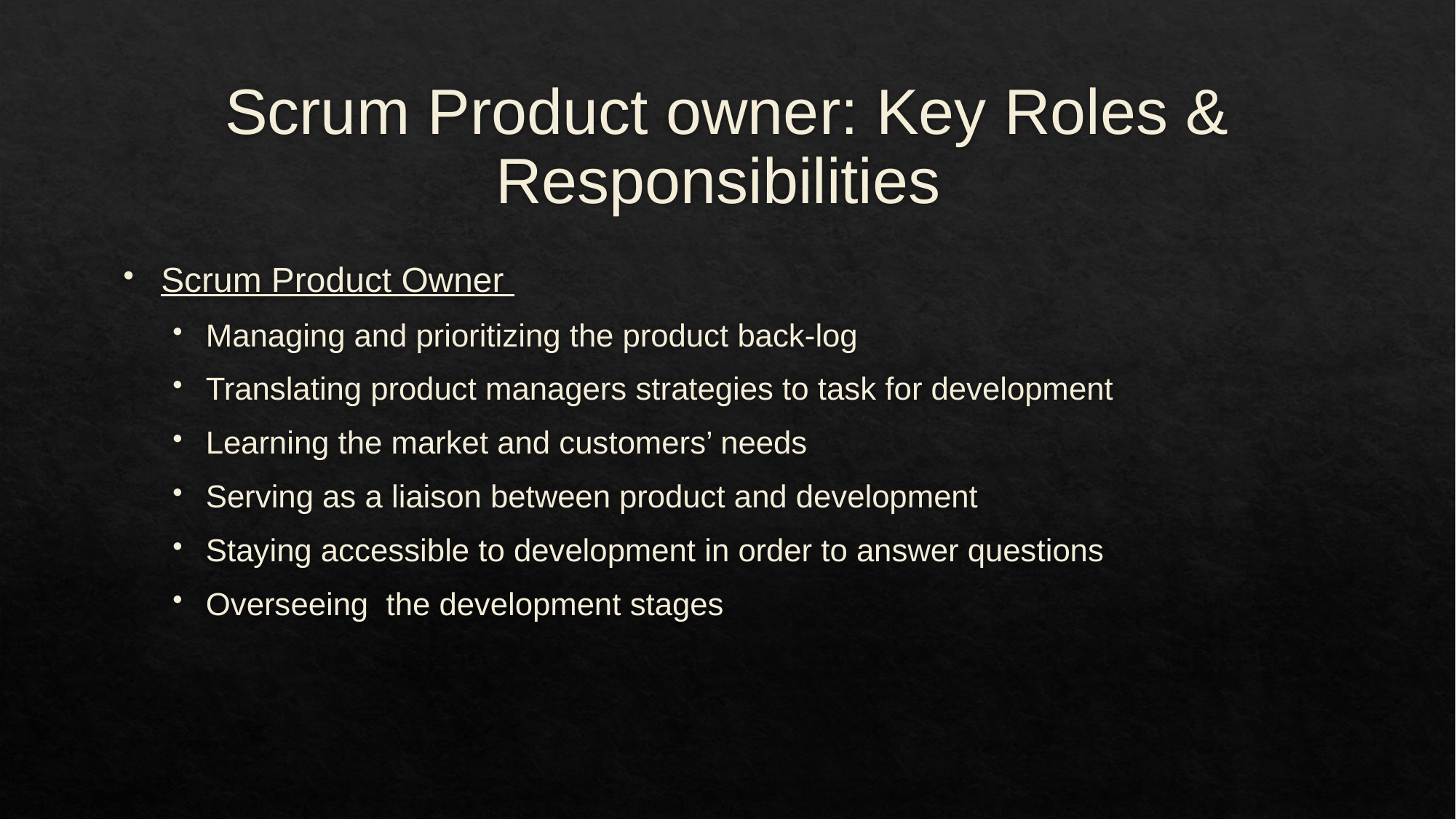

# Scrum Product owner: Key Roles & Responsibilities
Scrum Product Owner
Managing and prioritizing the product back-log
Translating product managers strategies to task for development
Learning the market and customers’ needs
Serving as a liaison between product and development
Staying accessible to development in order to answer questions
Overseeing  the development stages